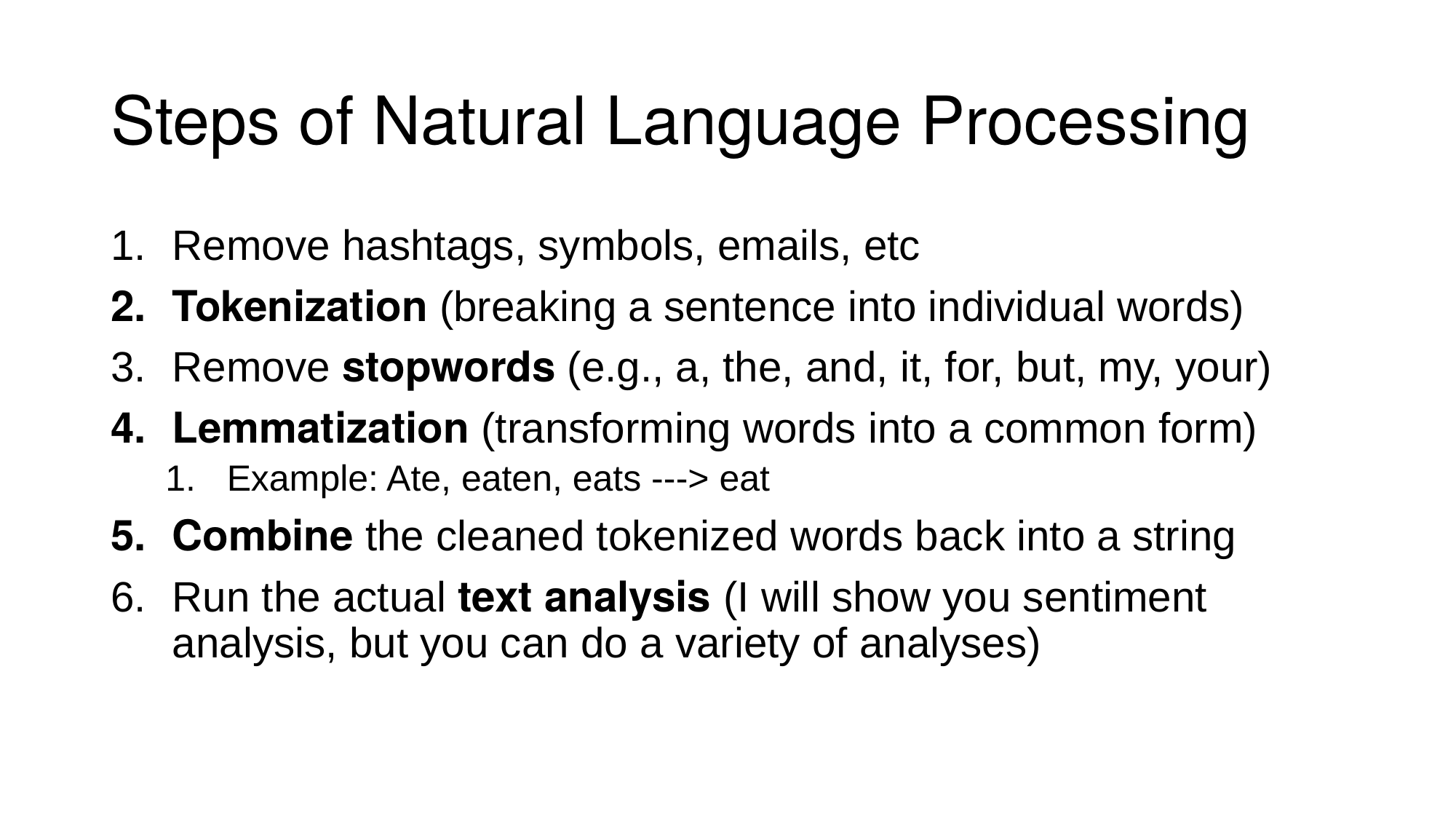

# Steps of Natural Language Processing
Remove hashtags, symbols, emails, etc
Tokenization (breaking a sentence into individual words)
Remove stopwords (e.g., a, the, and, it, for, but, my, your)
Lemmatization (transforming words into a common form)
Example: Ate, eaten, eats ---> eat
Combine the cleaned tokenized words back into a string
Run the actual text analysis (I will show you sentiment analysis, but you can do a variety of analyses)